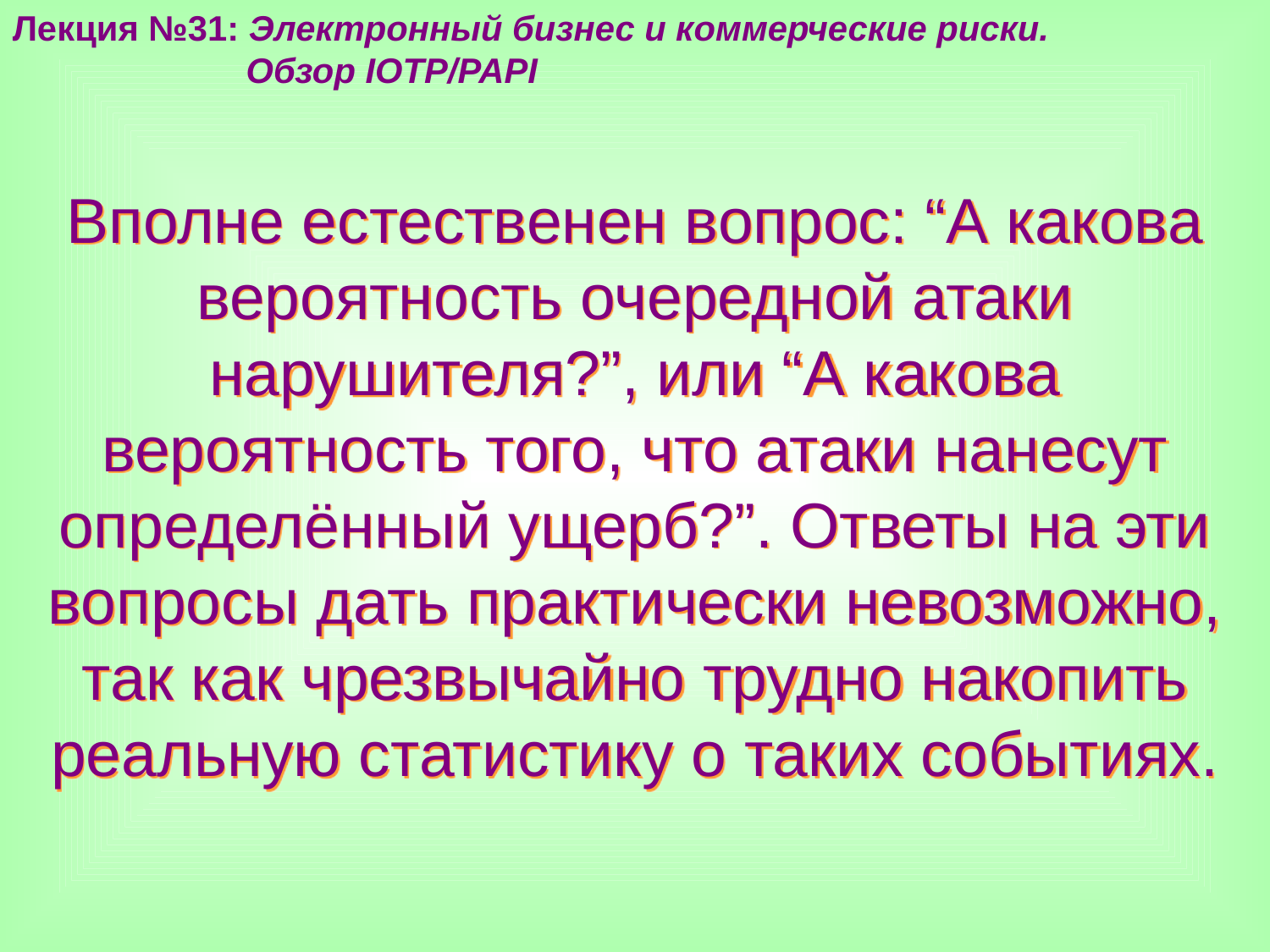

Лекция №31: Электронный бизнес и коммерческие риски.
                        Обзор IOTP/PAPI
Вполне естественен вопрос: “А какова вероятность очередной атаки нарушителя?”, или “А какова вероятность того, что атаки нанесут определённый ущерб?”. Ответы на эти вопросы дать практически невозможно, так как чрезвычайно трудно накопить реальную статистику о таких событиях.